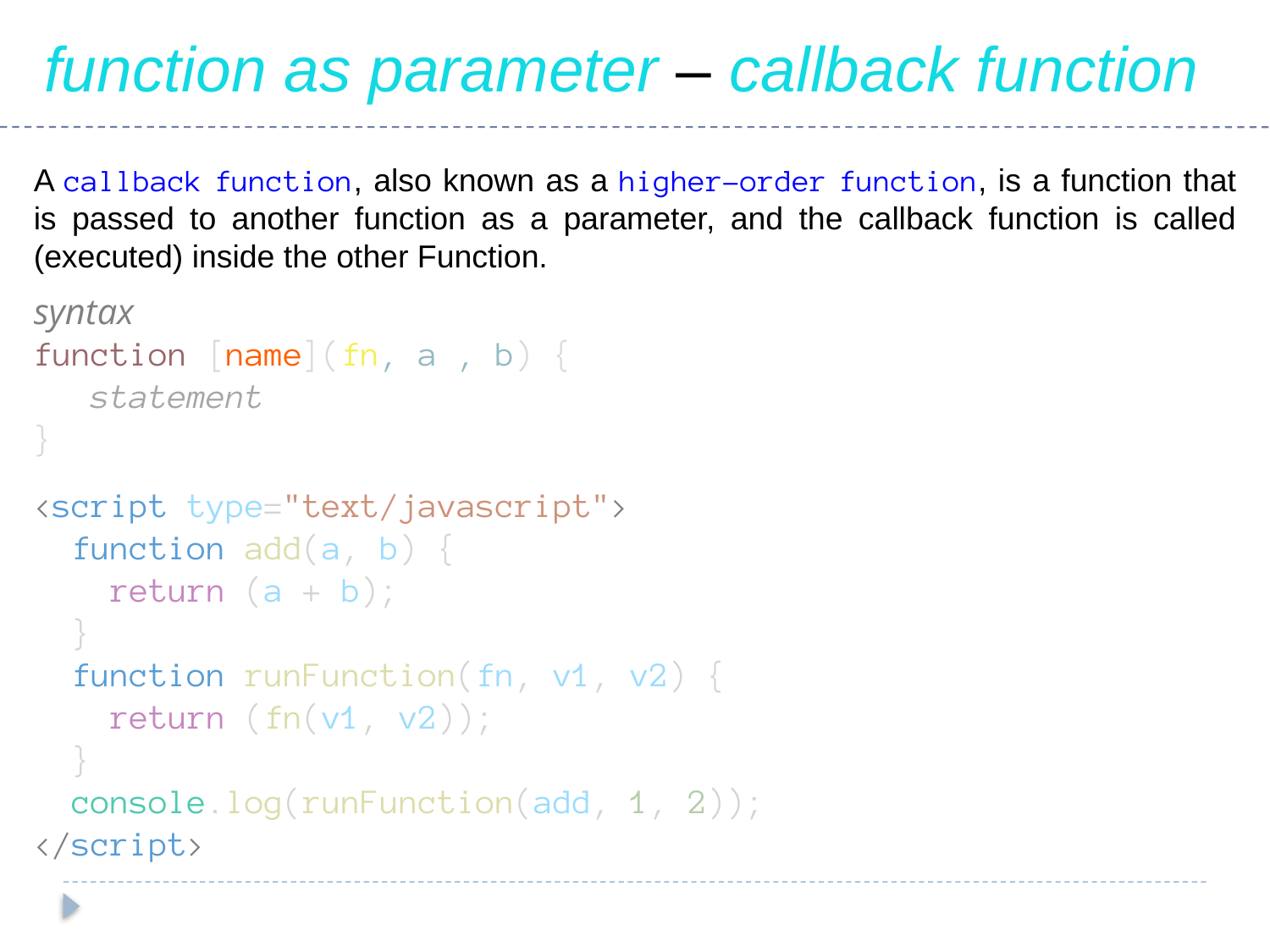

function as parameter – callback function
A callback function, also known as a higher-order function, is a function that is passed to another function as a parameter, and the callback function is called (executed) inside the other Function.
syntax
function [name](fn, a , b) {
   statement
}
<script type="text/javascript">
  function add(a, b) {
    return (a + b);
  }
  function runFunction(fn, v1, v2) {
    return (fn(v1, v2));
  }
  console.log(runFunction(add, 1, 2));
</script>